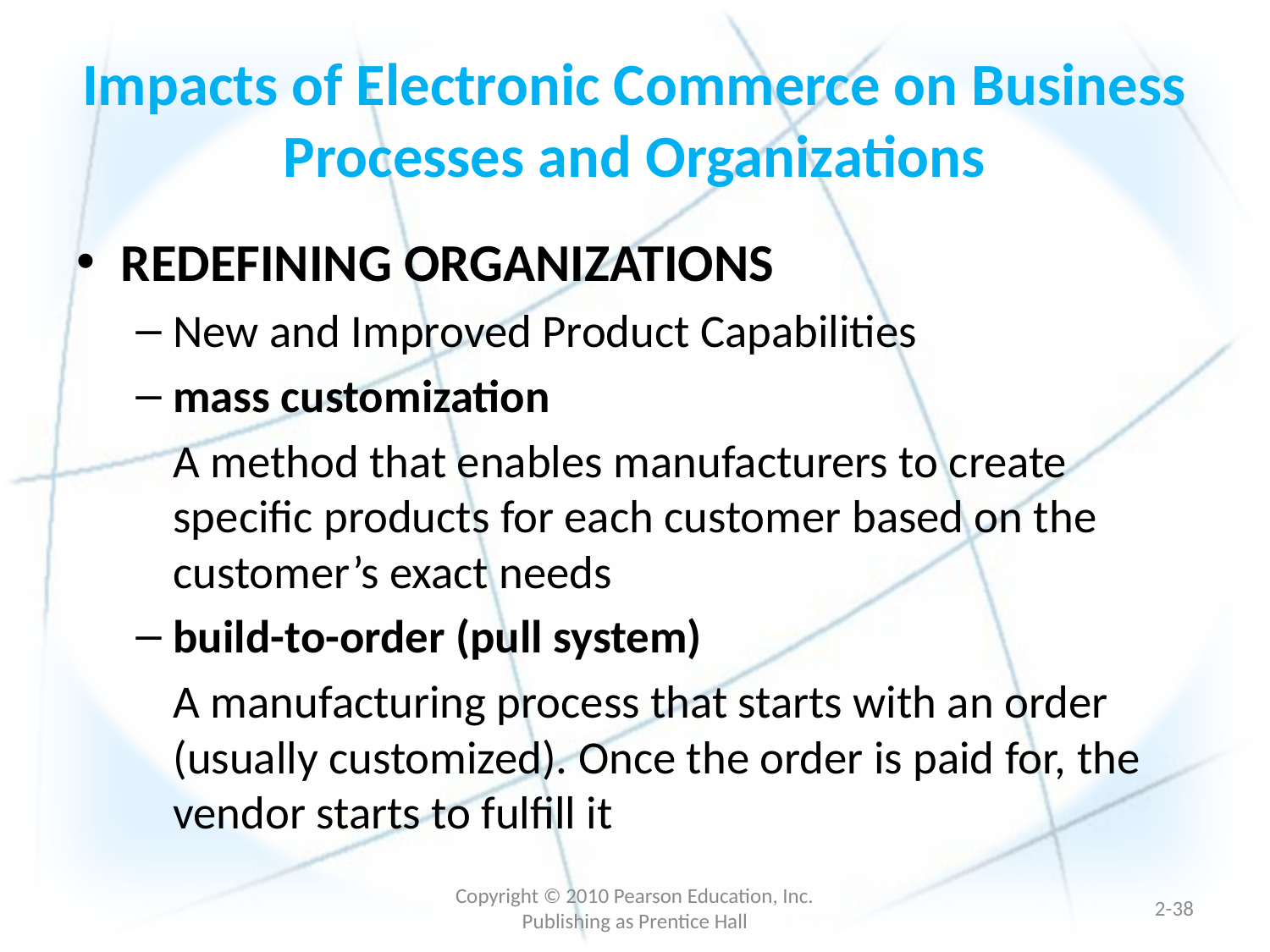

# Impacts of Electronic Commerce on Business Processes and Organizations
REDEFINING ORGANIZATIONS
New and Improved Product Capabilities
mass customization
	A method that enables manufacturers to create specific products for each customer based on the customer’s exact needs
build-to-order (pull system)
	A manufacturing process that starts with an order (usually customized). Once the order is paid for, the vendor starts to fulfill it
Copyright © 2010 Pearson Education, Inc. Publishing as Prentice Hall
2-38